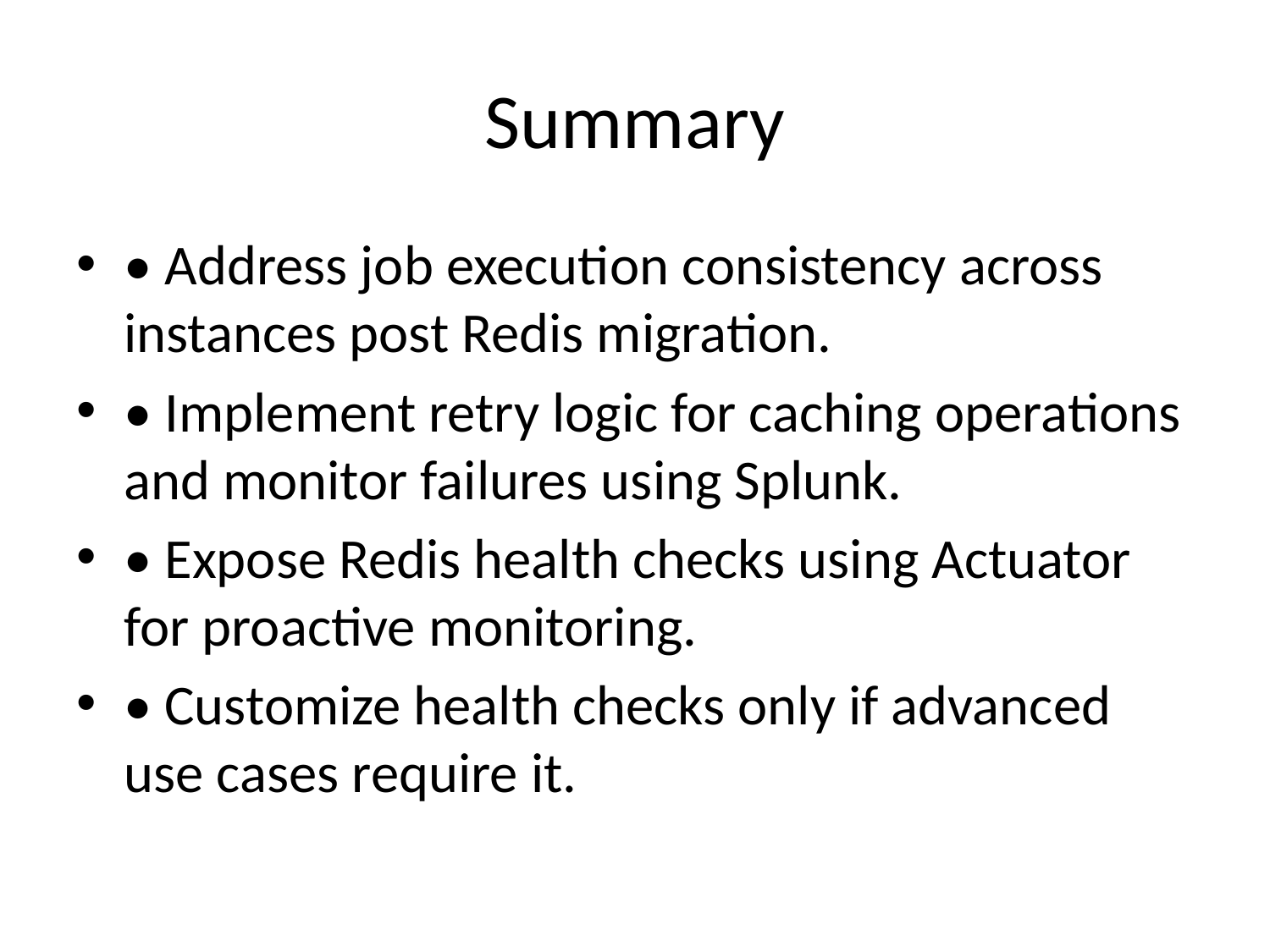

# Summary
• Address job execution consistency across instances post Redis migration.
• Implement retry logic for caching operations and monitor failures using Splunk.
• Expose Redis health checks using Actuator for proactive monitoring.
• Customize health checks only if advanced use cases require it.